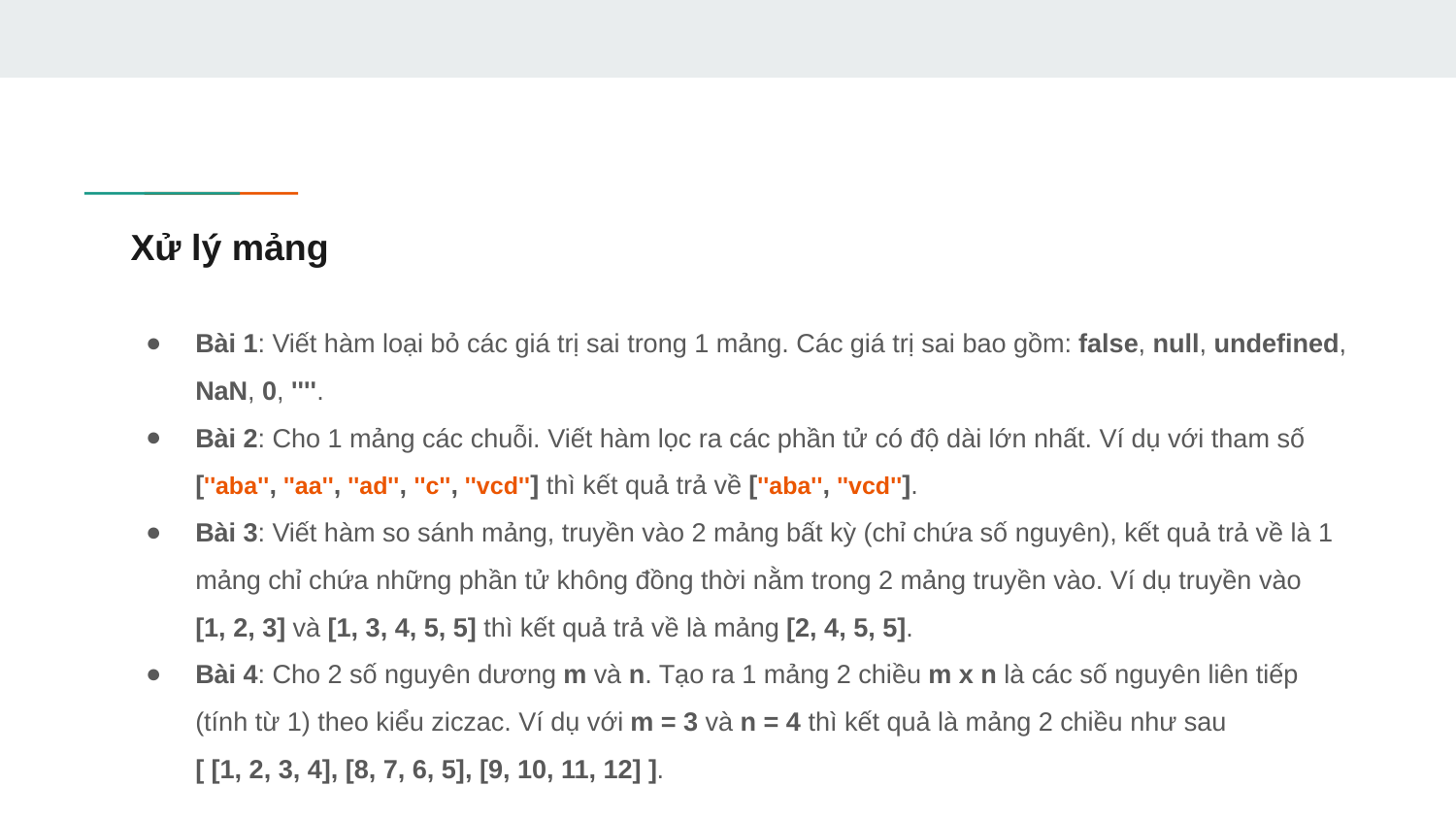

# Xử lý mảng
Bài 1: Viết hàm loại bỏ các giá trị sai trong 1 mảng. Các giá trị sai bao gồm: false, null, undefined, NaN, 0, ''''.
Bài 2: Cho 1 mảng các chuỗi. Viết hàm lọc ra các phần tử có độ dài lớn nhất. Ví dụ với tham số [''aba'', ''aa'', ''ad'', ''c'', ''vcd''] thì kết quả trả về [''aba'', ''vcd''].
Bài 3: Viết hàm so sánh mảng, truyền vào 2 mảng bất kỳ (chỉ chứa số nguyên), kết quả trả về là 1 mảng chỉ chứa những phần tử không đồng thời nằm trong 2 mảng truyền vào. Ví dụ truyền vào   [1, 2, 3] và [1, 3, 4, 5, 5] thì kết quả trả về là mảng [2, 4, 5, 5].
Bài 4: Cho 2 số nguyên dương m và n. Tạo ra 1 mảng 2 chiều m x n là các số nguyên liên tiếp (tính từ 1) theo kiểu ziczac. Ví dụ với m = 3 và n = 4 thì kết quả là mảng 2 chiều như sau                 [ [1, 2, 3, 4], [8, 7, 6, 5], [9, 10, 11, 12] ].